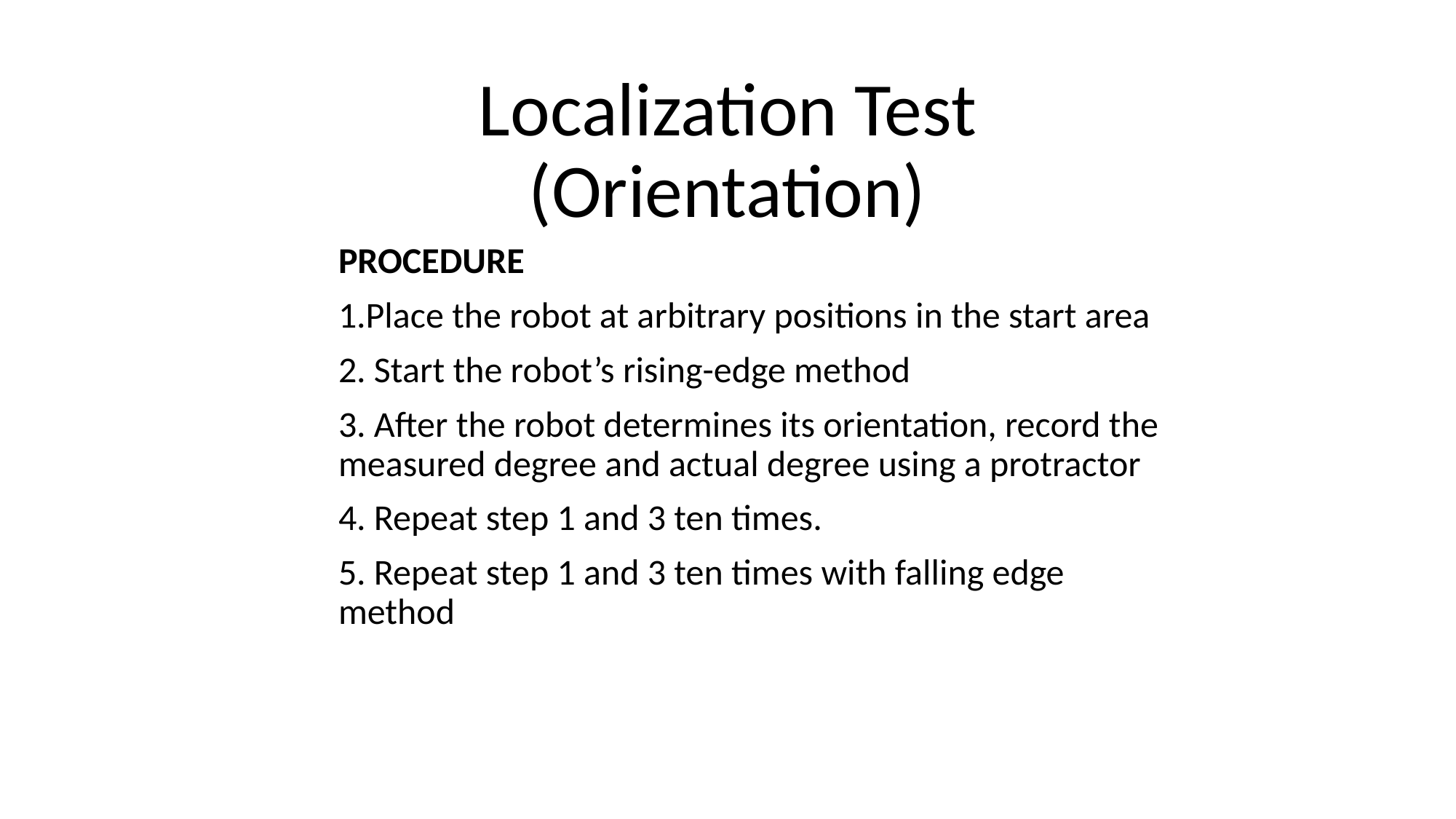

# Localization Test (Orientation)
PROCEDURE
1.Place the robot at arbitrary positions in the start area
2. Start the robot’s rising-edge method
3. After the robot determines its orientation, record the measured degree and actual degree using a protractor
4. Repeat step 1 and 3 ten times.
5. Repeat step 1 and 3 ten times with falling edge method